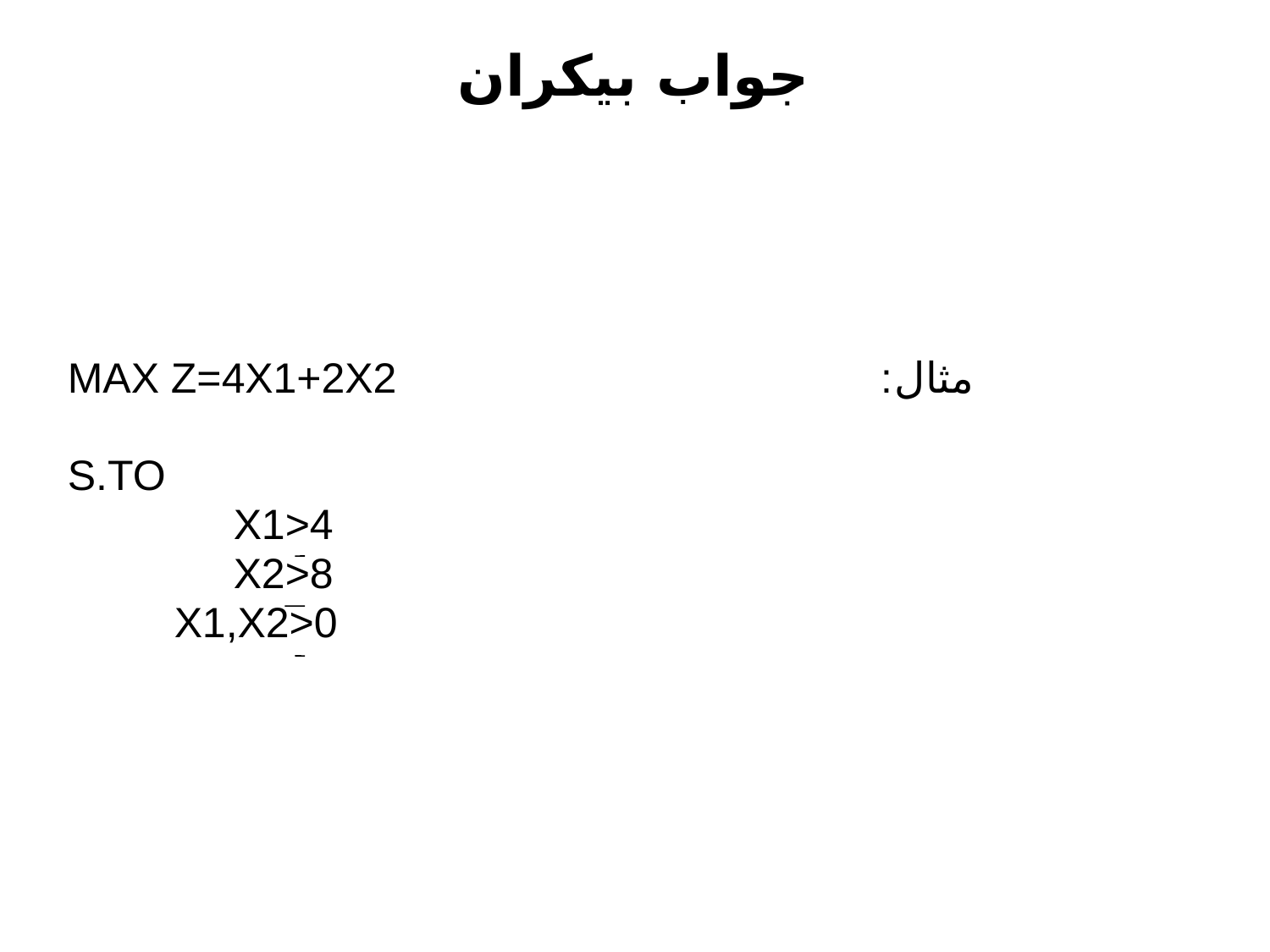

#
 جواب بيکران

MAX Z=4X1+2X2                                         :مثال

S.TO
              X1>4
              X2>8
         X1,X2>0